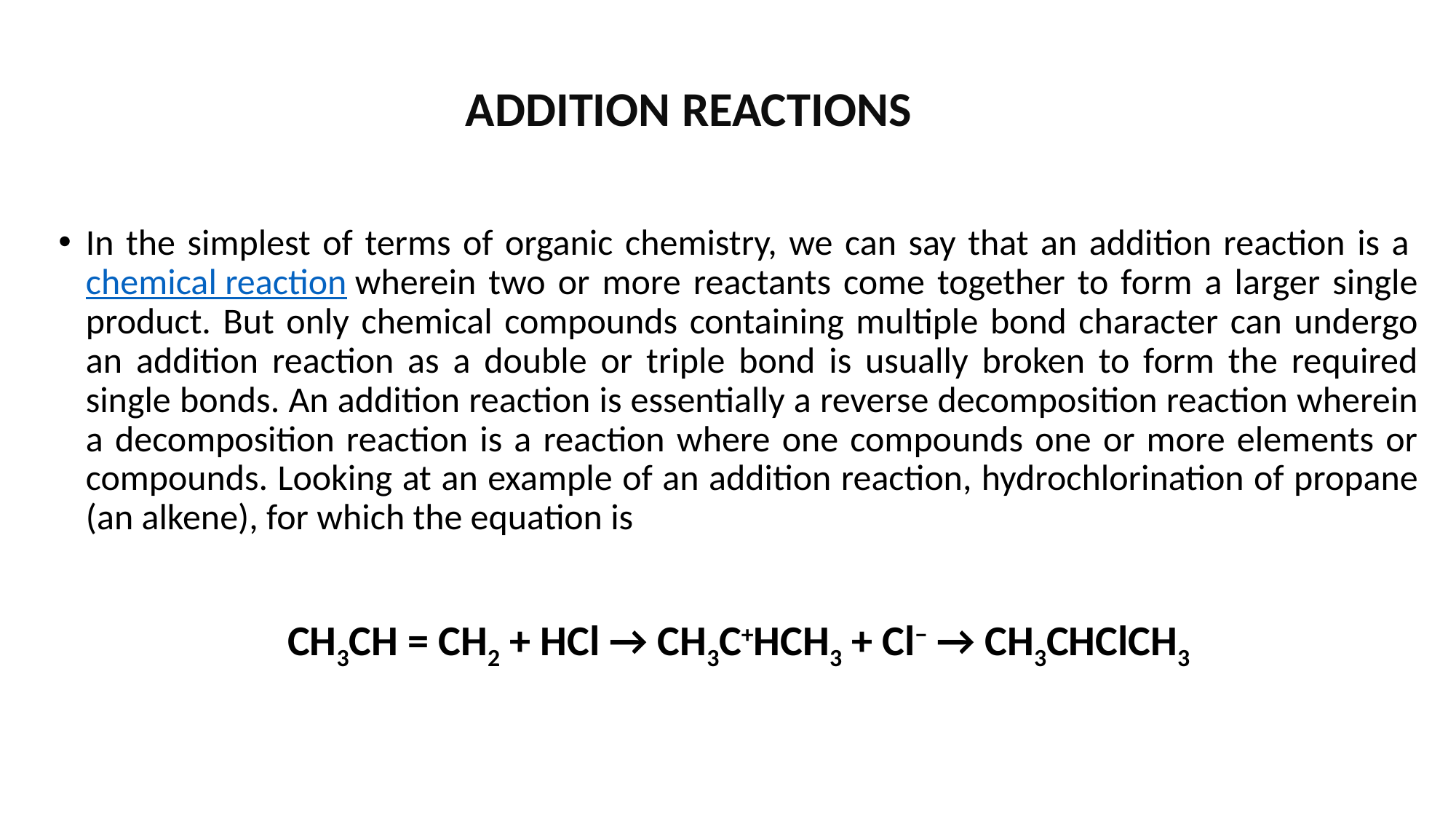

ADDITION REACTIONS
In the simplest of terms of organic chemistry, we can say that an addition reaction is a chemical reaction wherein two or more reactants come together to form a larger single product. But only chemical compounds containing multiple bond character can undergo an addition reaction as a double or triple bond is usually broken to form the required single bonds. An addition reaction is essentially a reverse decomposition reaction wherein a decomposition reaction is a reaction where one compounds one or more elements or compounds. Looking at an example of an addition reaction, hydrochlorination of propane (an alkene), for which the equation is

CH3CH = CH2 + HCl → CH3C+HCH3 + Cl− → CH3CHClCH3